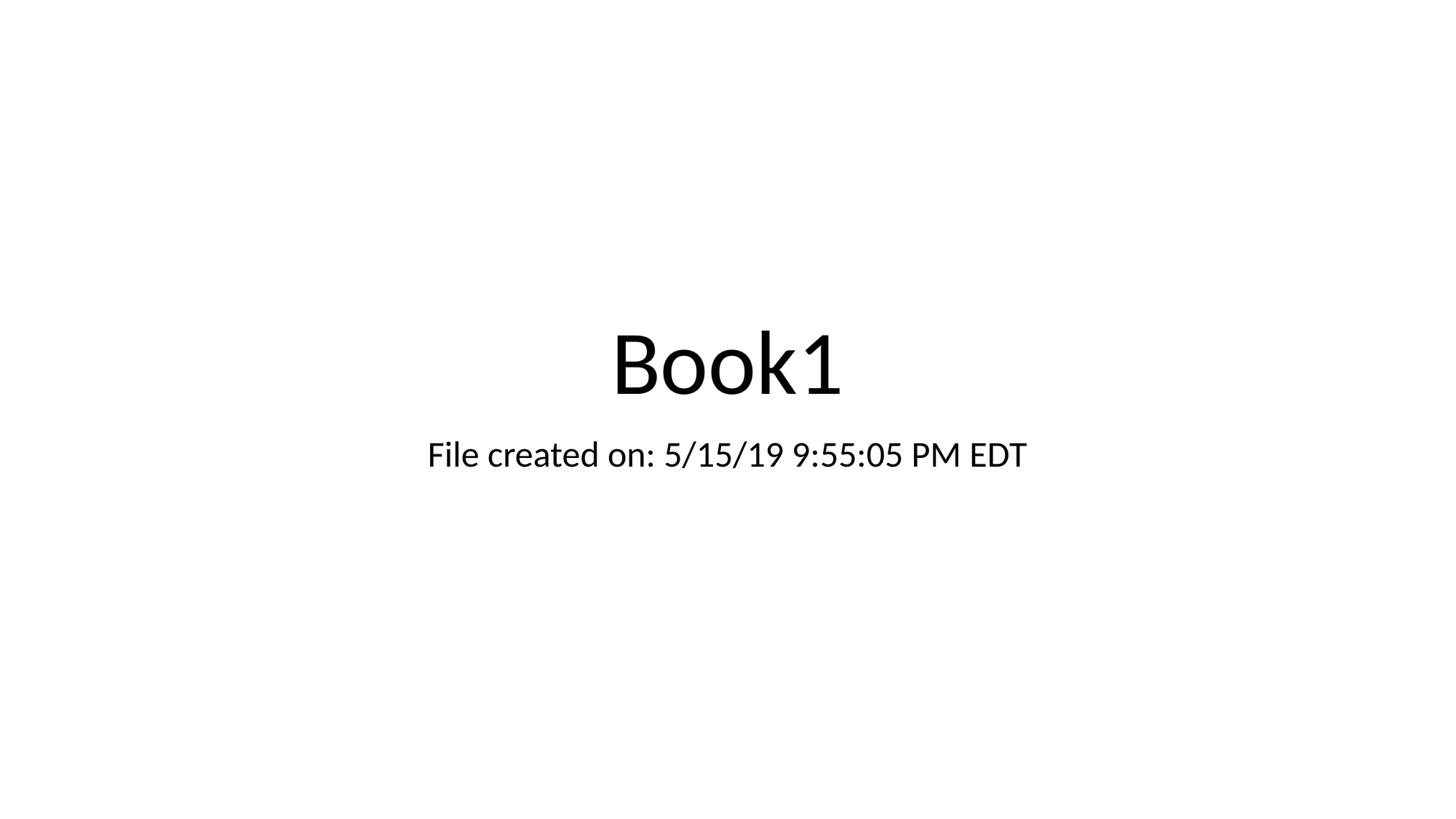

# Book1
File created on: 5/15/19 9:55:05 PM EDT